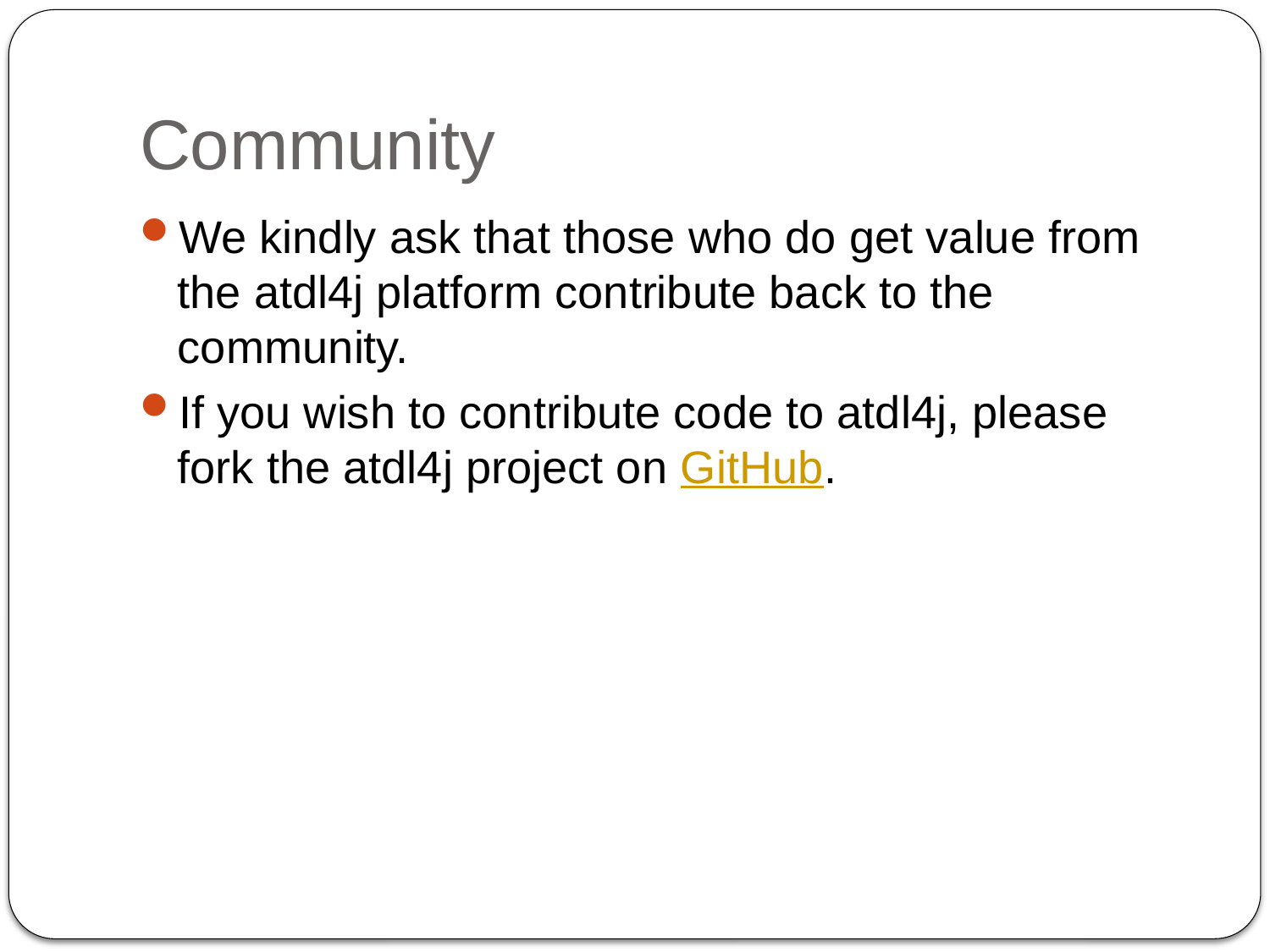

# Community
We kindly ask that those who do get value from the atdl4j platform contribute back to the community.
If you wish to contribute code to atdl4j, please fork the atdl4j project on GitHub.